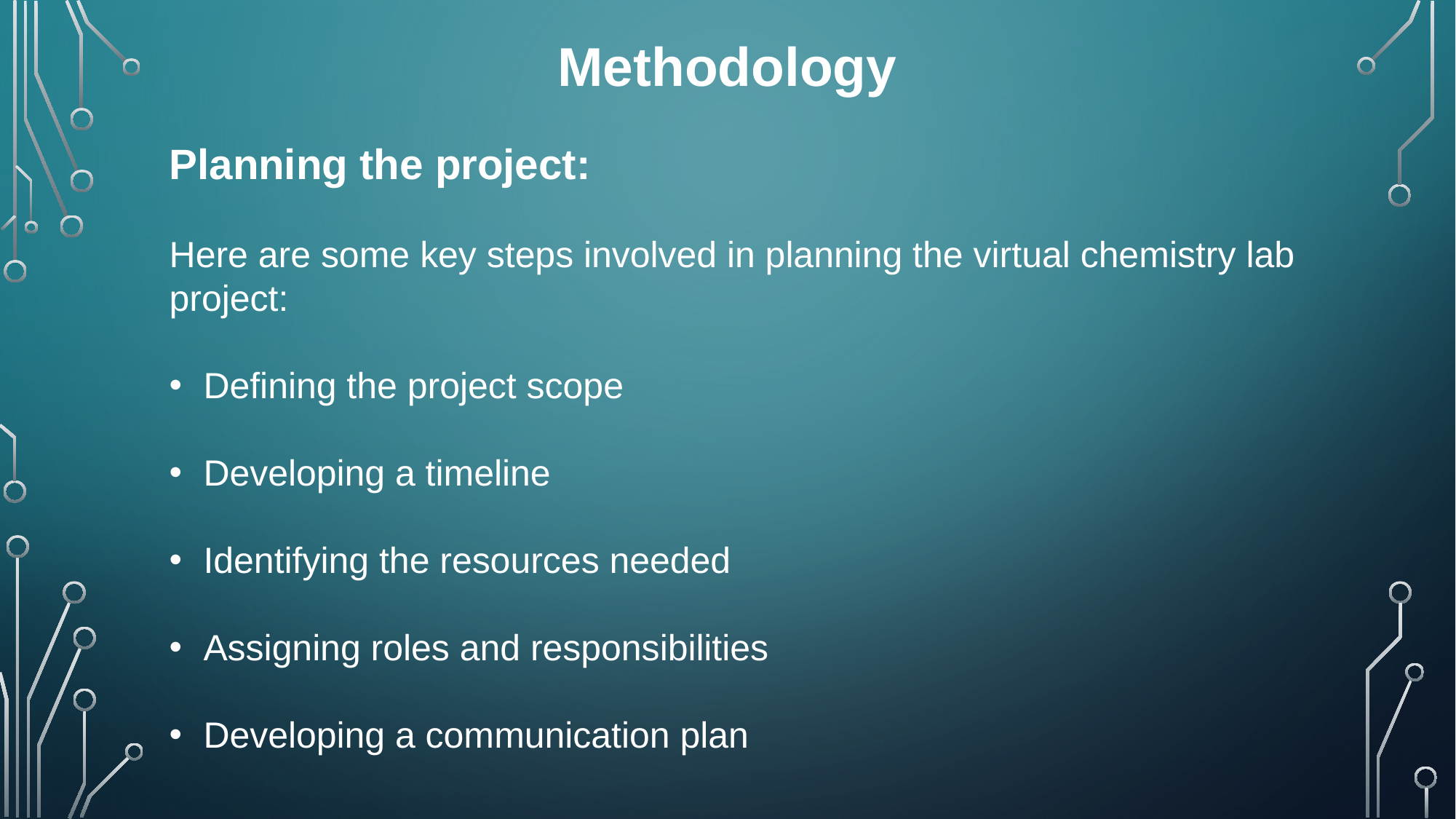

Methodology
Planning the project:

Here are some key steps involved in planning the virtual chemistry lab project:

Defining the project scope

Developing a timeline

Identifying the resources needed

Assigning roles and responsibilities

Developing a communication plan